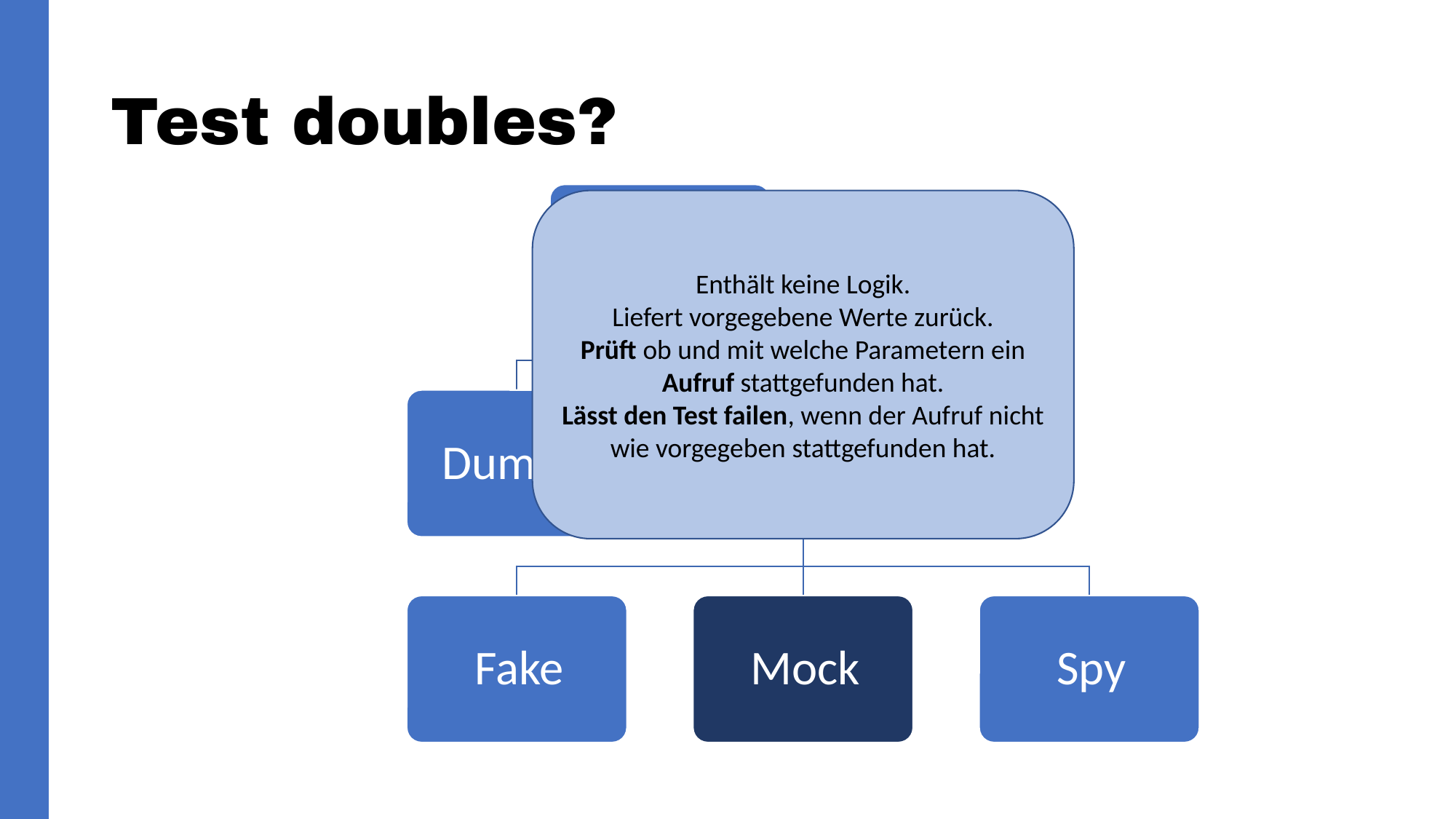

# Test doubles?
Test Double
Dummy
Stub
Fake
Mock
Spy
Enthält keine Logik.
Liefert vorgegebene Werte zurück.
Prüft ob und mit welche Parametern ein Aufruf stattgefunden hat.
Lässt den Test failen, wenn der Aufruf nicht wie vorgegeben stattgefunden hat.